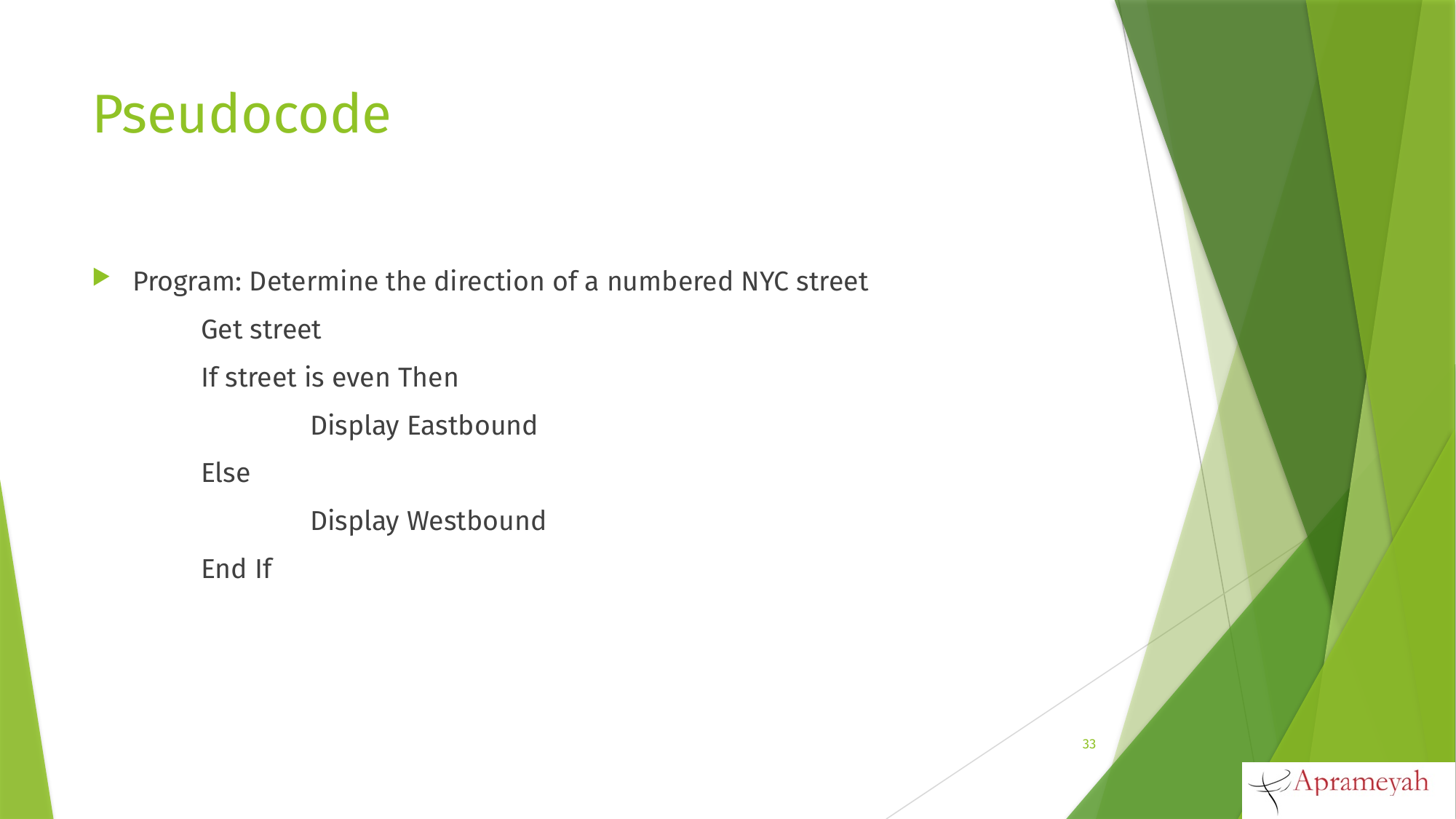

# Pseudocode
Program: Determine the direction of a numbered NYC street
	Get street
	If street is even Then
		Display Eastbound
	Else
		Display Westbound
	End If
33